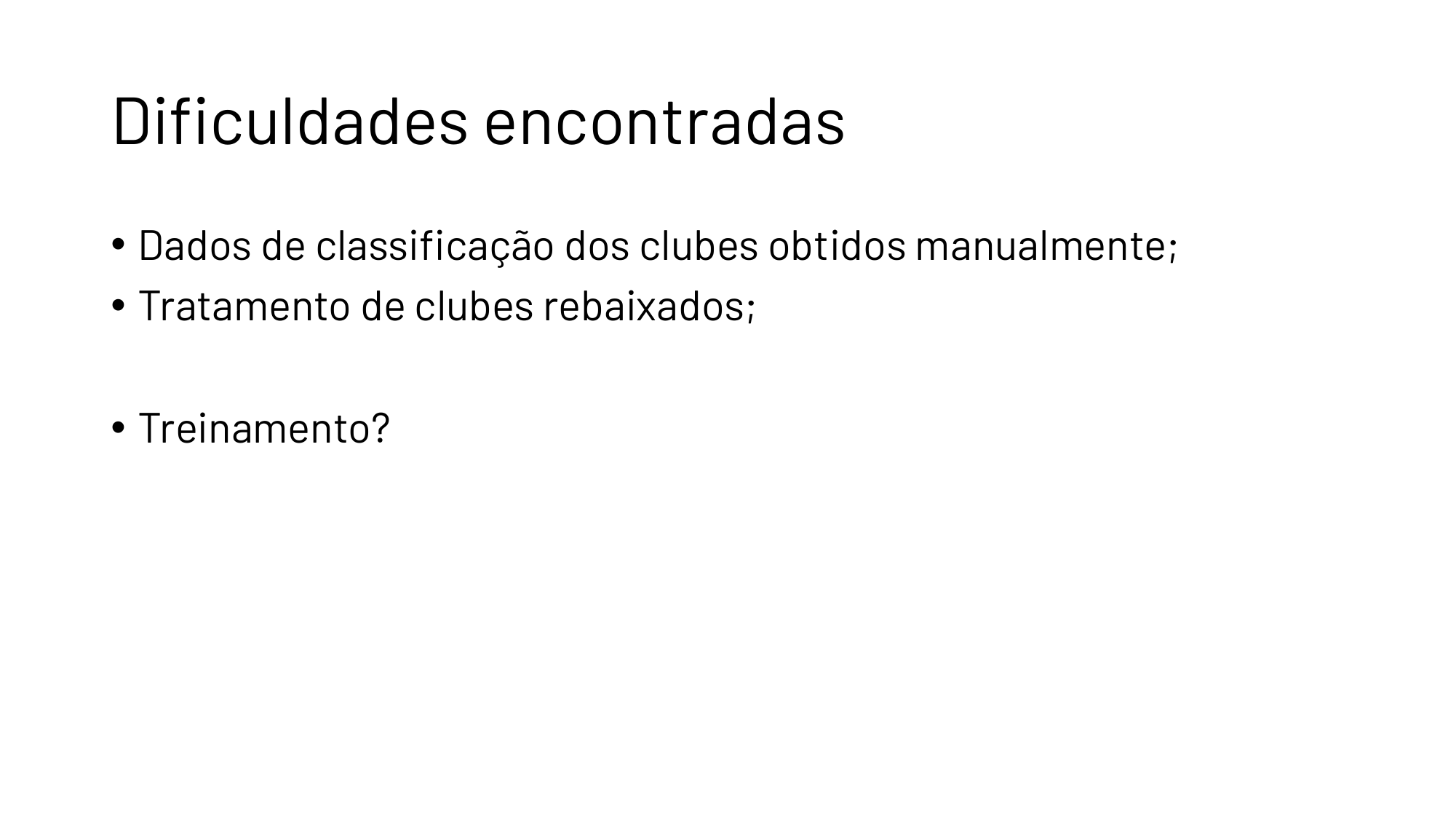

# Dificuldades encontradas
Dados de classificação dos clubes obtidos manualmente;
Tratamento de clubes rebaixados;

Treinamento?